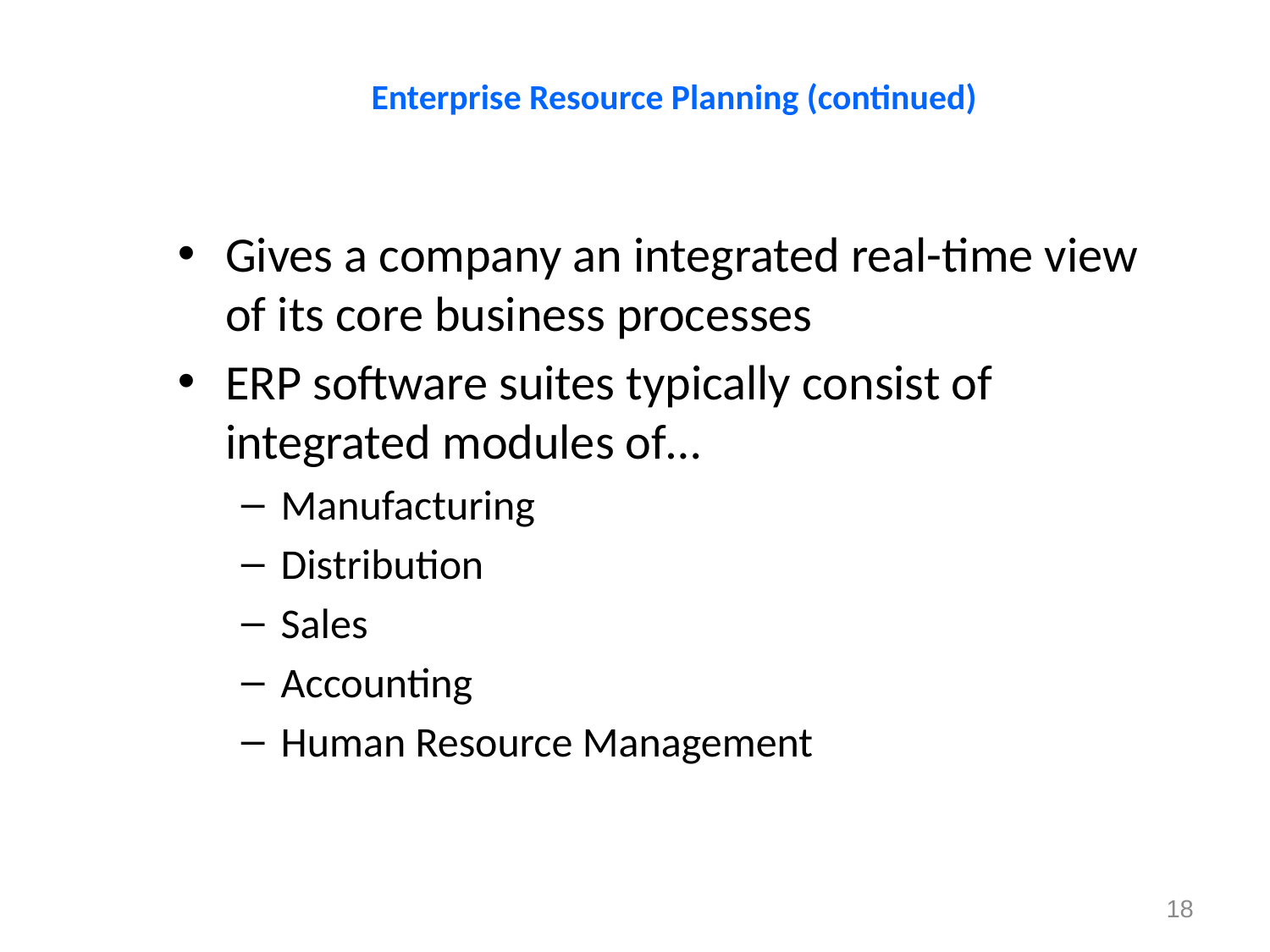

# Enterprise Resource Planning (continued)
Gives a company an integrated real-time view of its core business processes
ERP software suites typically consist of integrated modules of…
Manufacturing
Distribution
Sales
Accounting
Human Resource Management

18